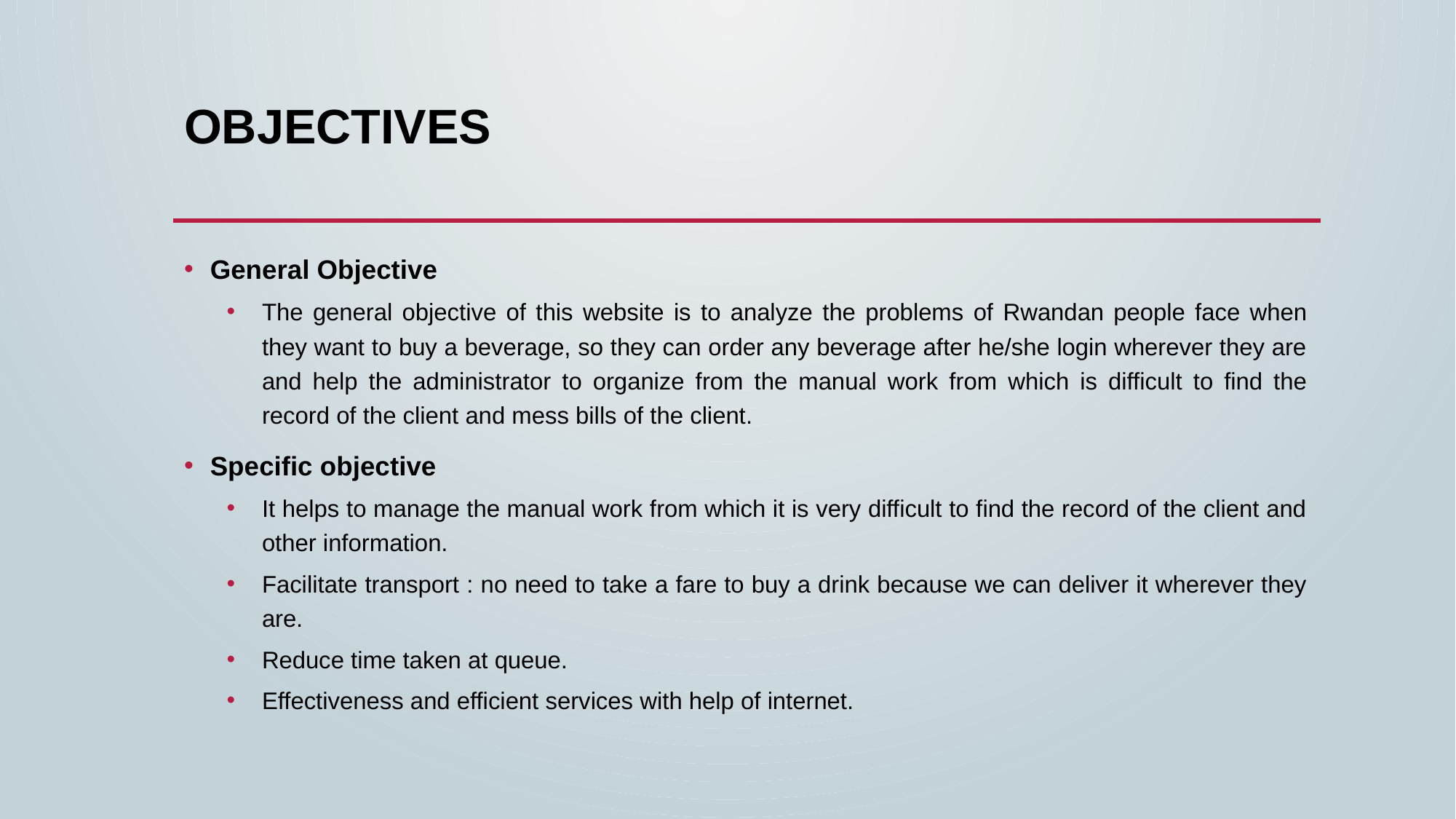

# objectives
General Objective
The general objective of this website is to analyze the problems of Rwandan people face when they want to buy a beverage, so they can order any beverage after he/she login wherever they are and help the administrator to organize from the manual work from which is difficult to find the record of the client and mess bills of the client.
Specific objective
It helps to manage the manual work from which it is very difficult to find the record of the client and other information.
Facilitate transport : no need to take a fare to buy a drink because we can deliver it wherever they are.
Reduce time taken at queue.
Effectiveness and efficient services with help of internet.